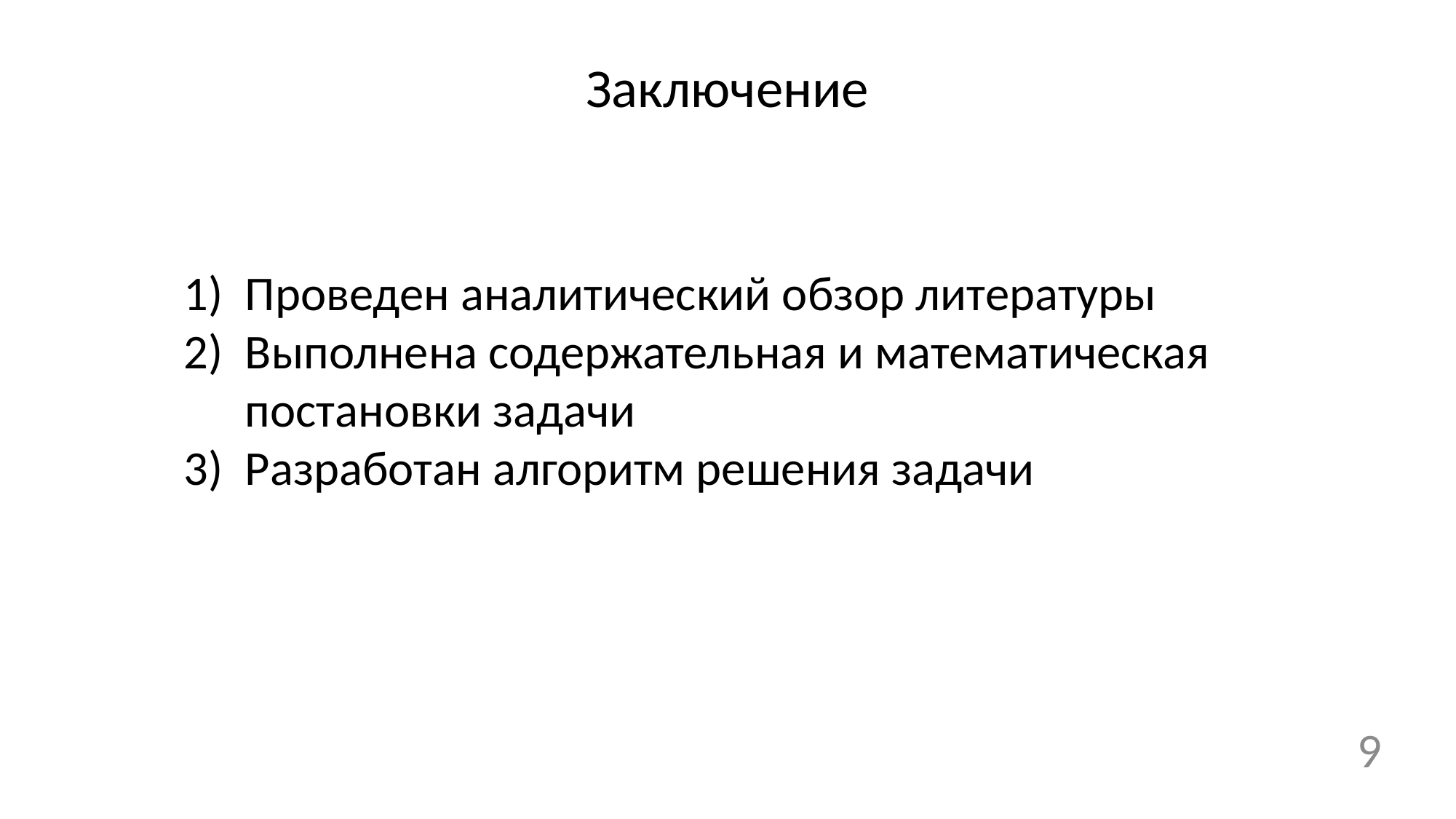

Заключение
Проведен аналитический обзор литературы
Выполнена содержательная и математическая постановки задачи
Разработан алгоритм решения задачи

9